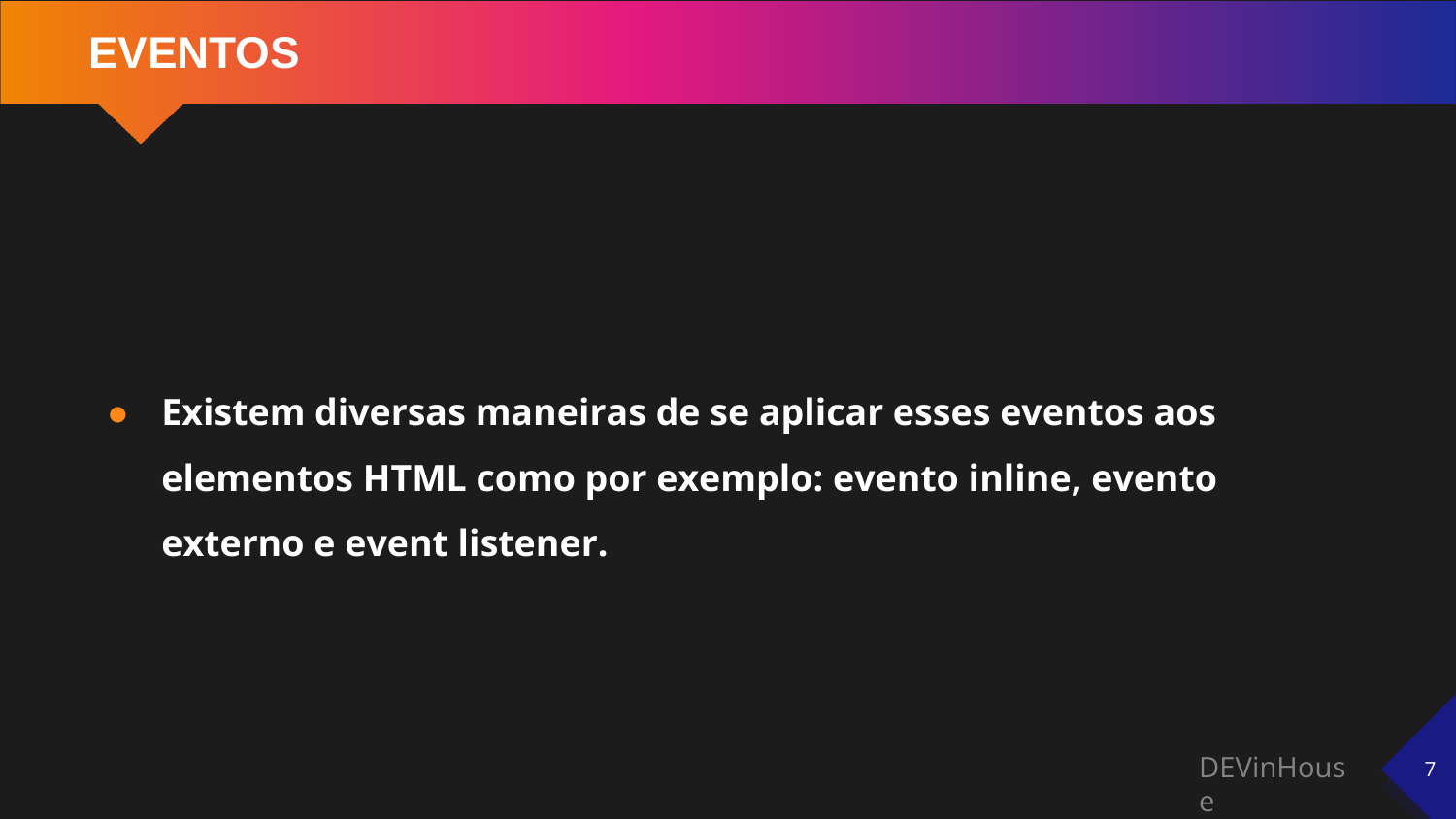

# EVENTOS
Existem diversas maneiras de se aplicar esses eventos aos elementos HTML como por exemplo: evento inline, evento externo e event listener.
7